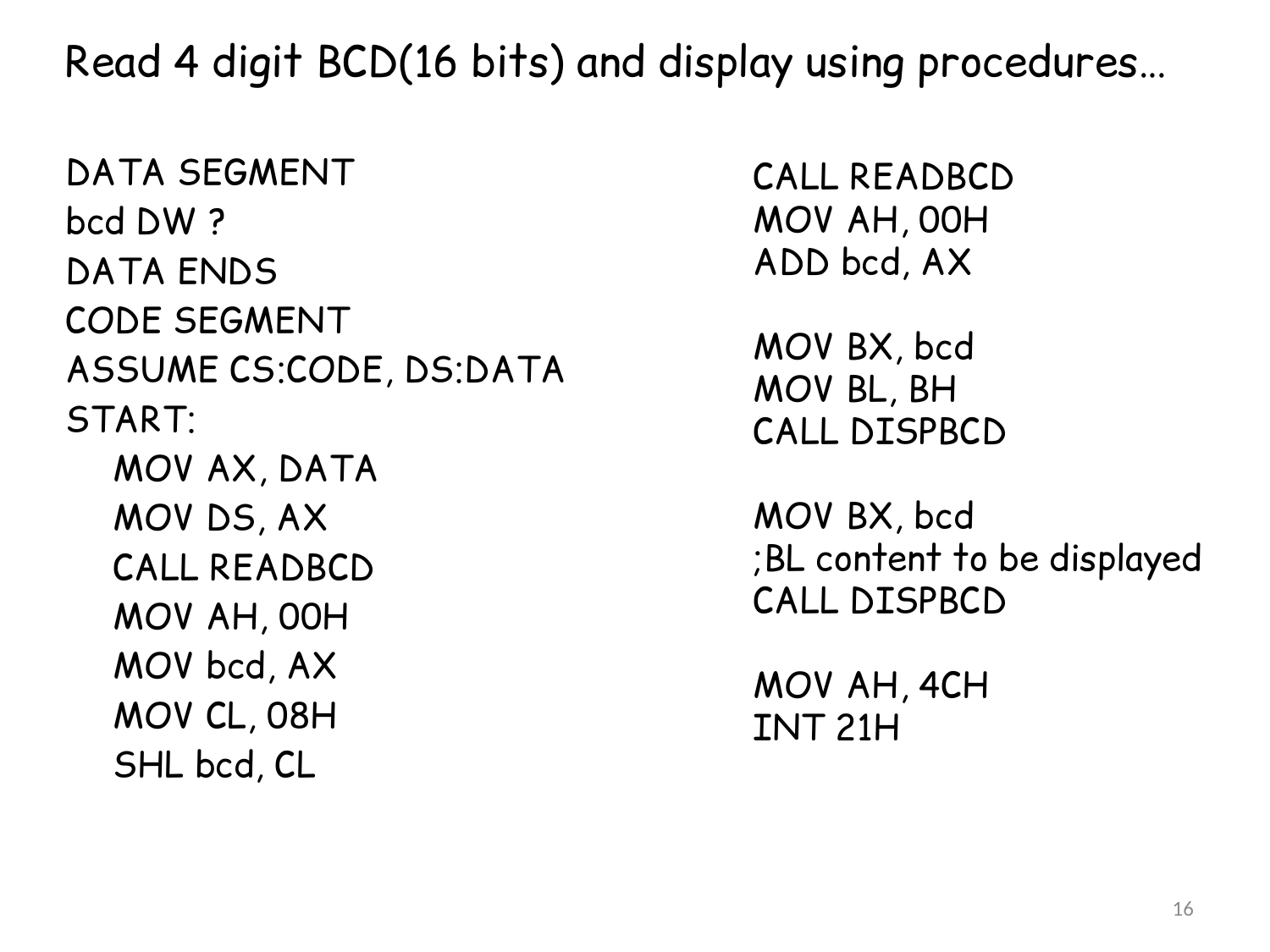

# Read 4 digit BCD(16 bits) and display using procedures…
DATA SEGMENT
bcd DW ?
DATA ENDS
CODE SEGMENT
ASSUME CS:CODE, DS:DATA
START:
	MOV AX, DATA
	MOV DS, AX
	CALL READBCD
	MOV AH, 00H
	MOV bcd, AX
	MOV CL, 08H
	SHL bcd, CL
	CALL READBCD
	MOV AH, 00H
	ADD bcd, AX

	MOV BX, bcd
	MOV BL, BH
	CALL DISPBCD

	MOV BX, bcd
	;BL content to be displayed
	CALL DISPBCD

	MOV AH, 4CH
	INT 21H
16